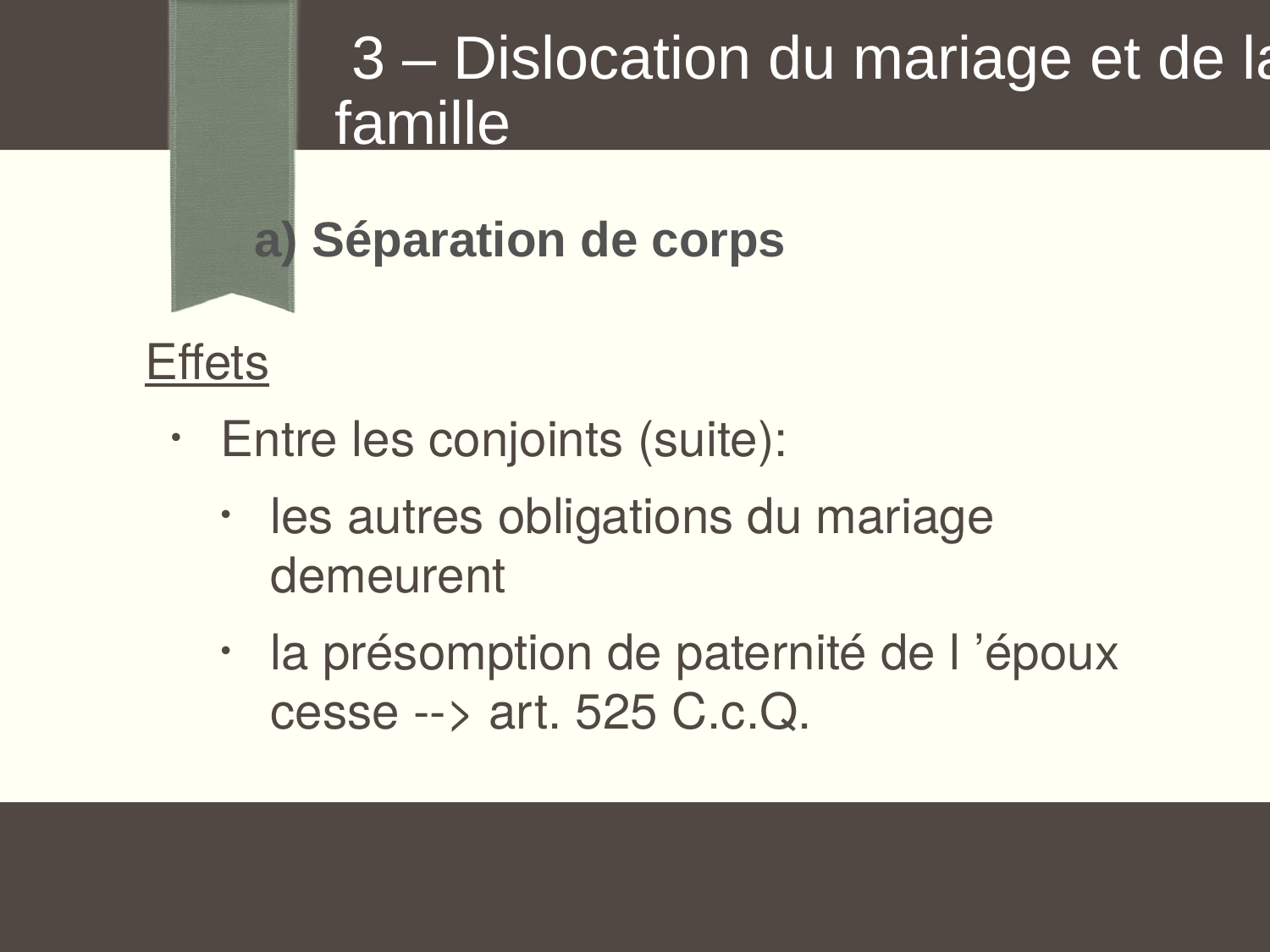

3 – Dislocation du mariage et de la famille

           a) Séparation de corps

Effets
Entre les conjoints (suite):
les autres obligations du mariage demeurent
la présomption de paternité de l ’époux cesse --> art. 525 C.c.Q.